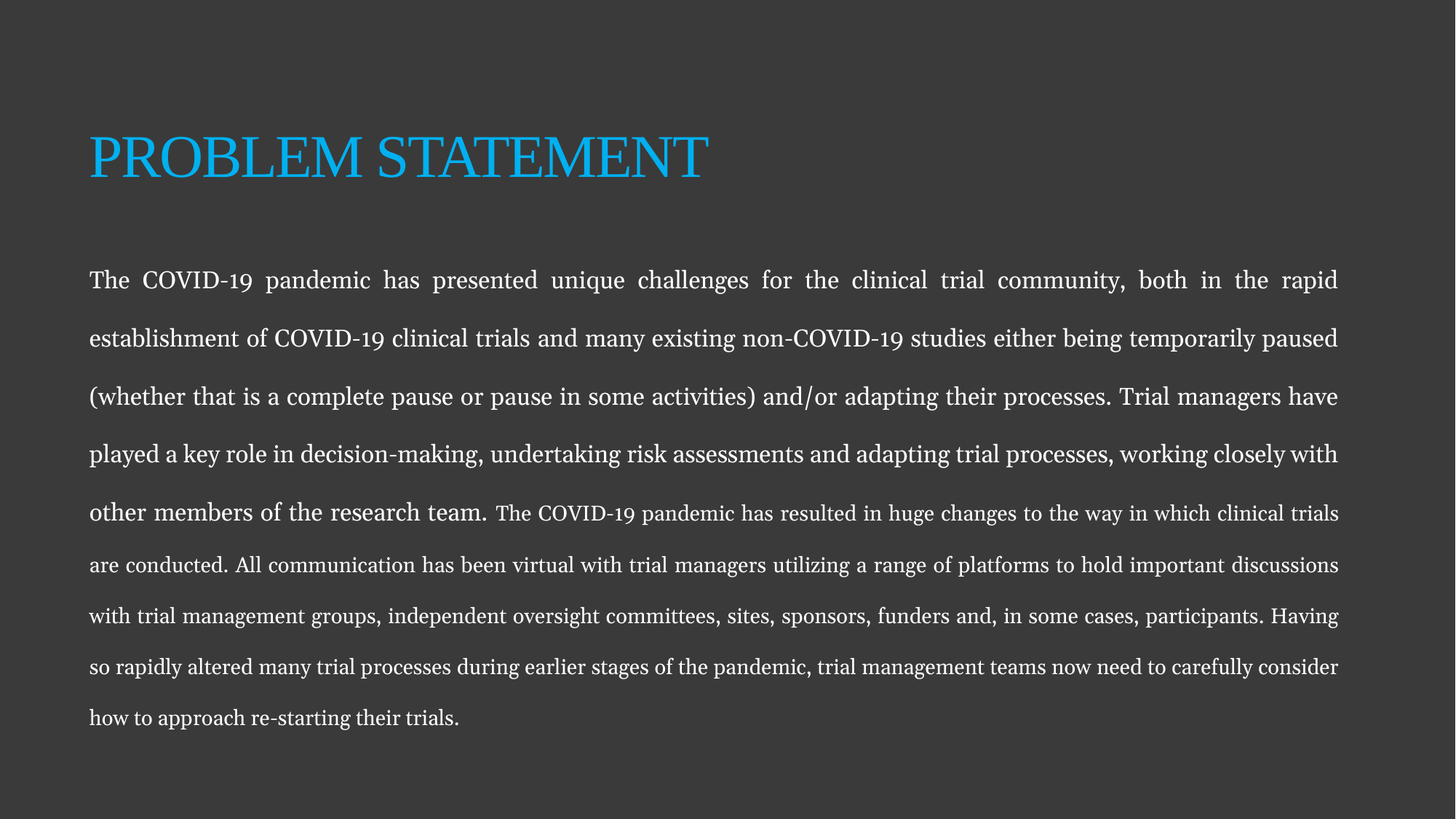

# PROBLEM STATEMENT
The COVID-19 pandemic has presented unique challenges for the clinical trial community, both in the rapid establishment of COVID-19 clinical trials and many existing non-COVID-19 studies either being temporarily paused (whether that is a complete pause or pause in some activities) and/or adapting their processes. Trial managers have played a key role in decision-making, undertaking risk assessments and adapting trial processes, working closely with other members of the research team. The COVID-19 pandemic has resulted in huge changes to the way in which clinical trials are conducted. All communication has been virtual with trial managers utilizing a range of platforms to hold important discussions with trial management groups, independent oversight committees, sites, sponsors, funders and, in some cases, participants. Having so rapidly altered many trial processes during earlier stages of the pandemic, trial management teams now need to carefully consider how to approach re-starting their trials.